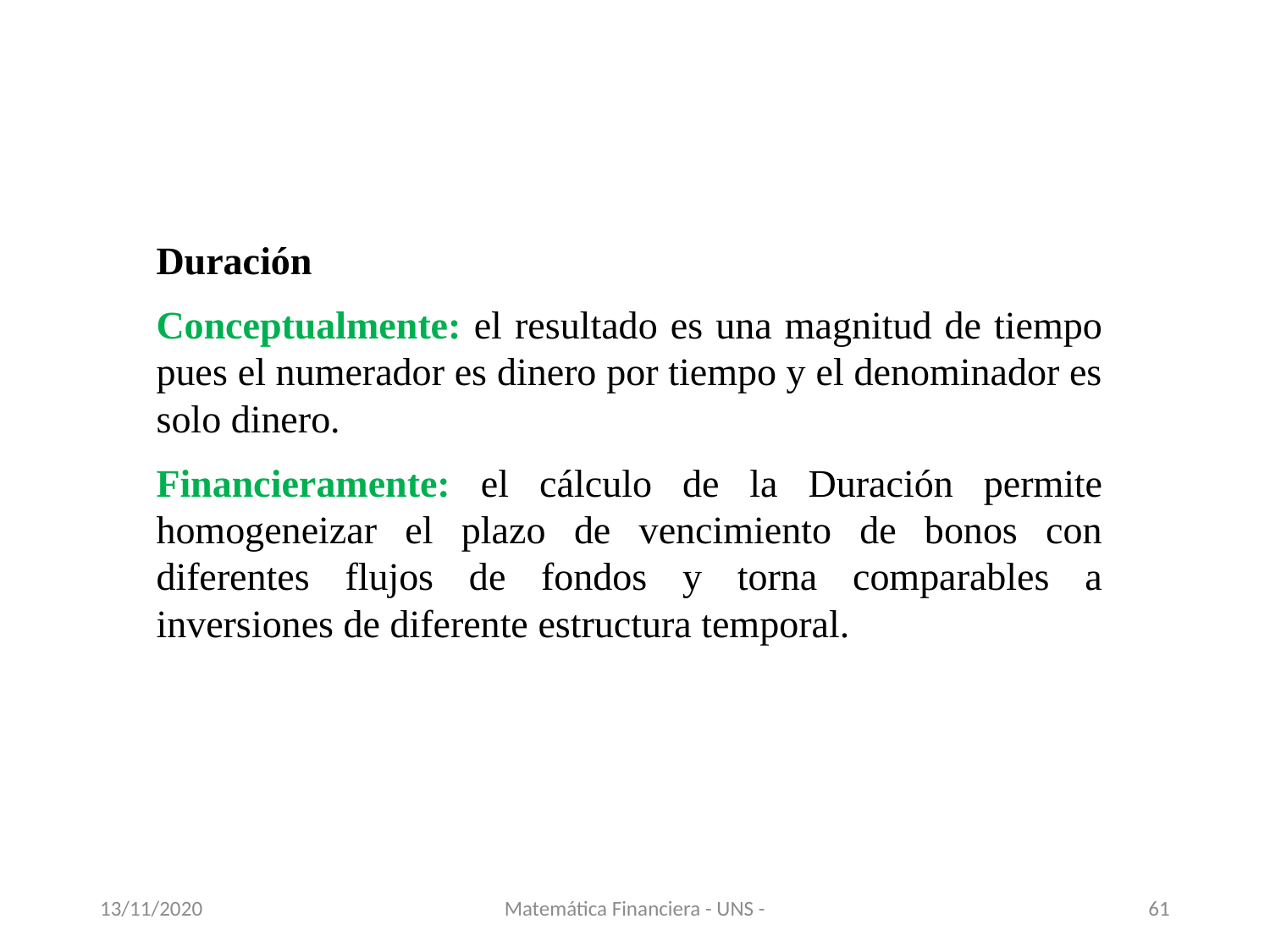

Duración
Conceptualmente: el resultado es una magnitud de tiempo pues el numerador es dinero por tiempo y el denominador es solo dinero.
Financieramente: el cálculo de la Duración permite homogeneizar el plazo de vencimiento de bonos con diferentes flujos de fondos y torna comparables a inversiones de diferente estructura temporal.
13/11/2020
Matemática Financiera - UNS -
61